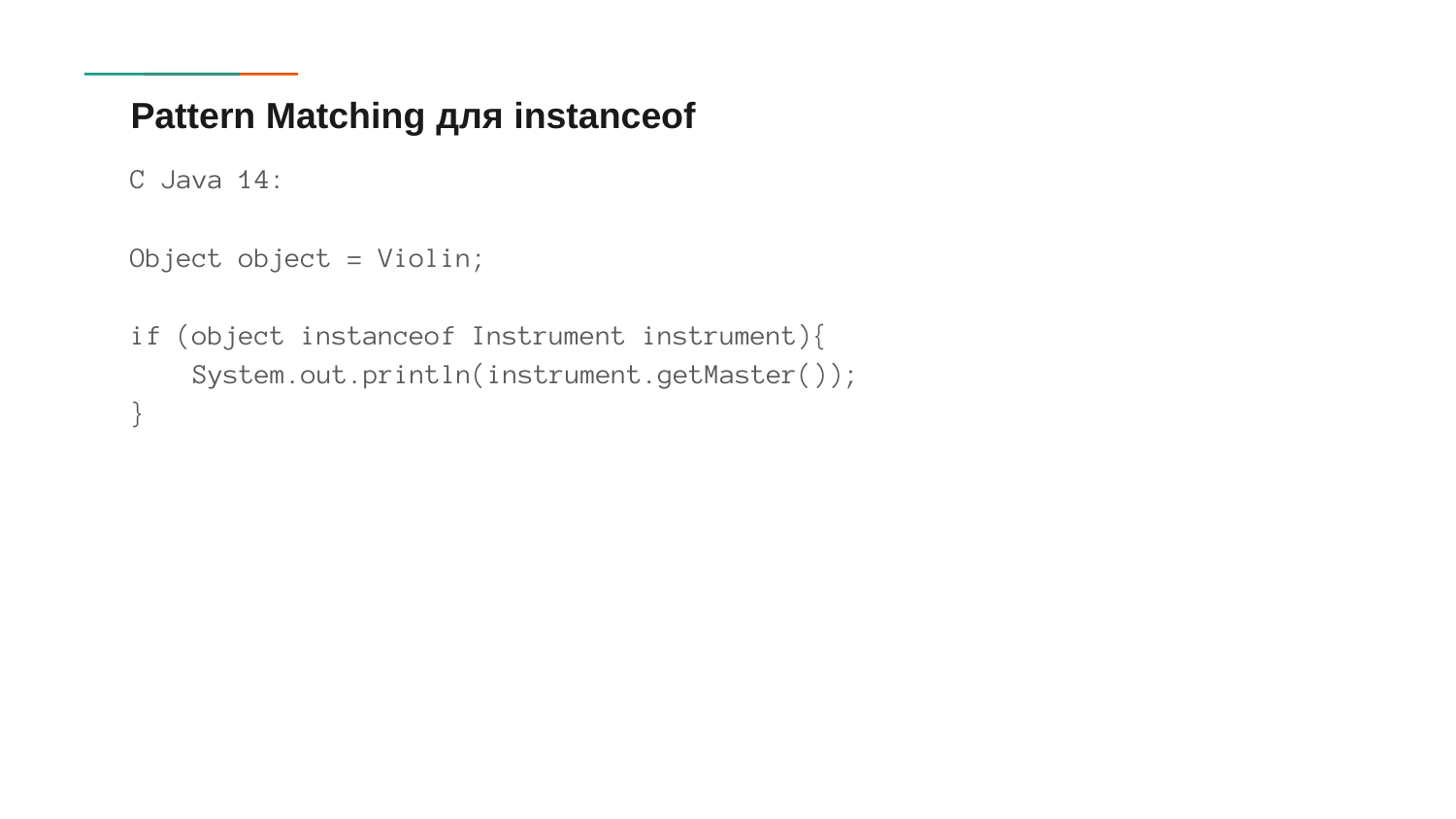

# Pattern Matching для instanceof
С Java 14:

Object object = Violin;

if (object instanceof Instrument instrument){
    System.out.println(instrument.getMaster());
}